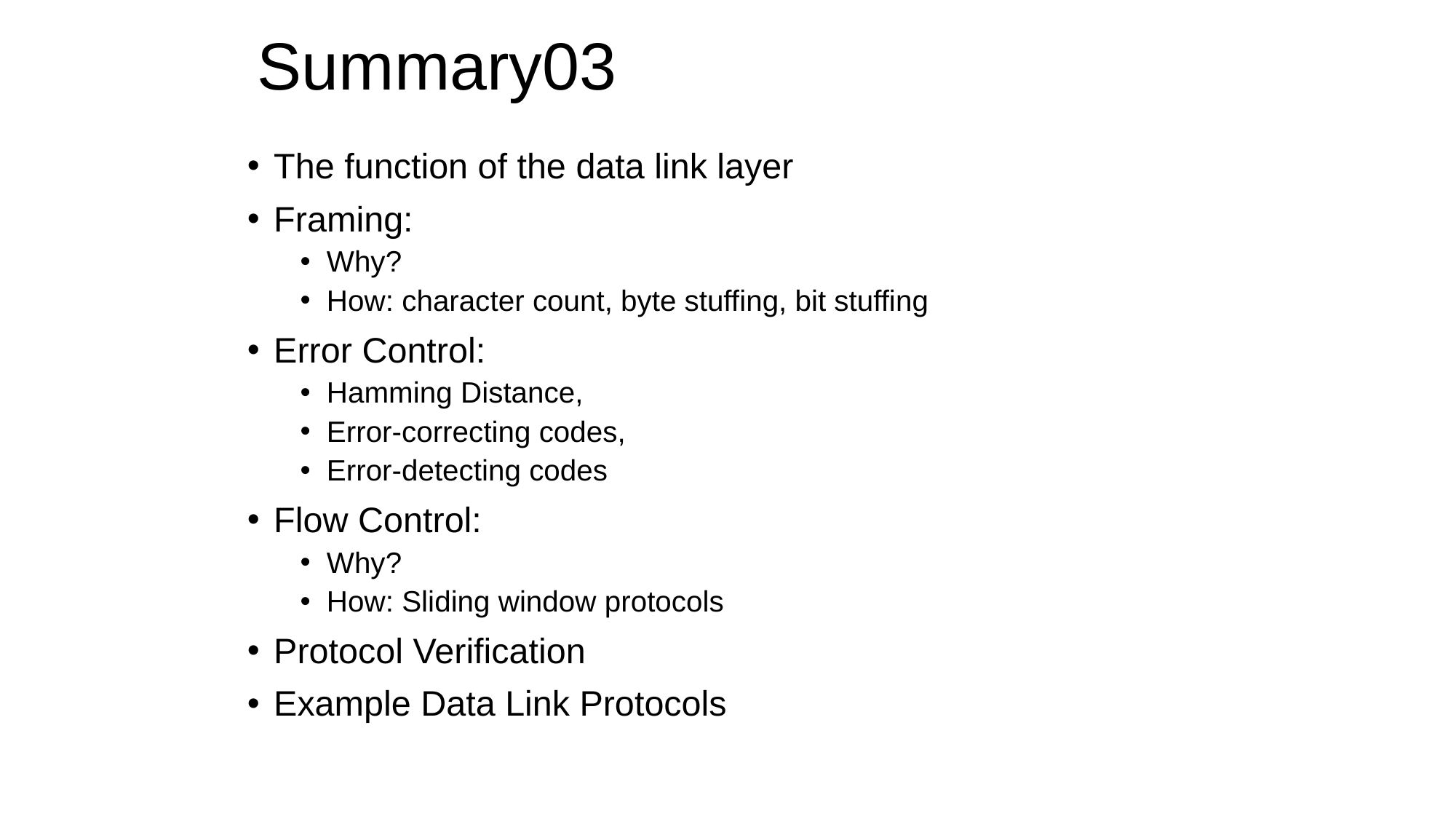

# Summary03
The function of the data link layer
Framing:
Why?
How: character count, byte stuffing, bit stuffing
Error Control:
Hamming Distance,
Error-correcting codes,
Error-detecting codes
Flow Control:
Why?
How: Sliding window protocols
Protocol Verification
Example Data Link Protocols